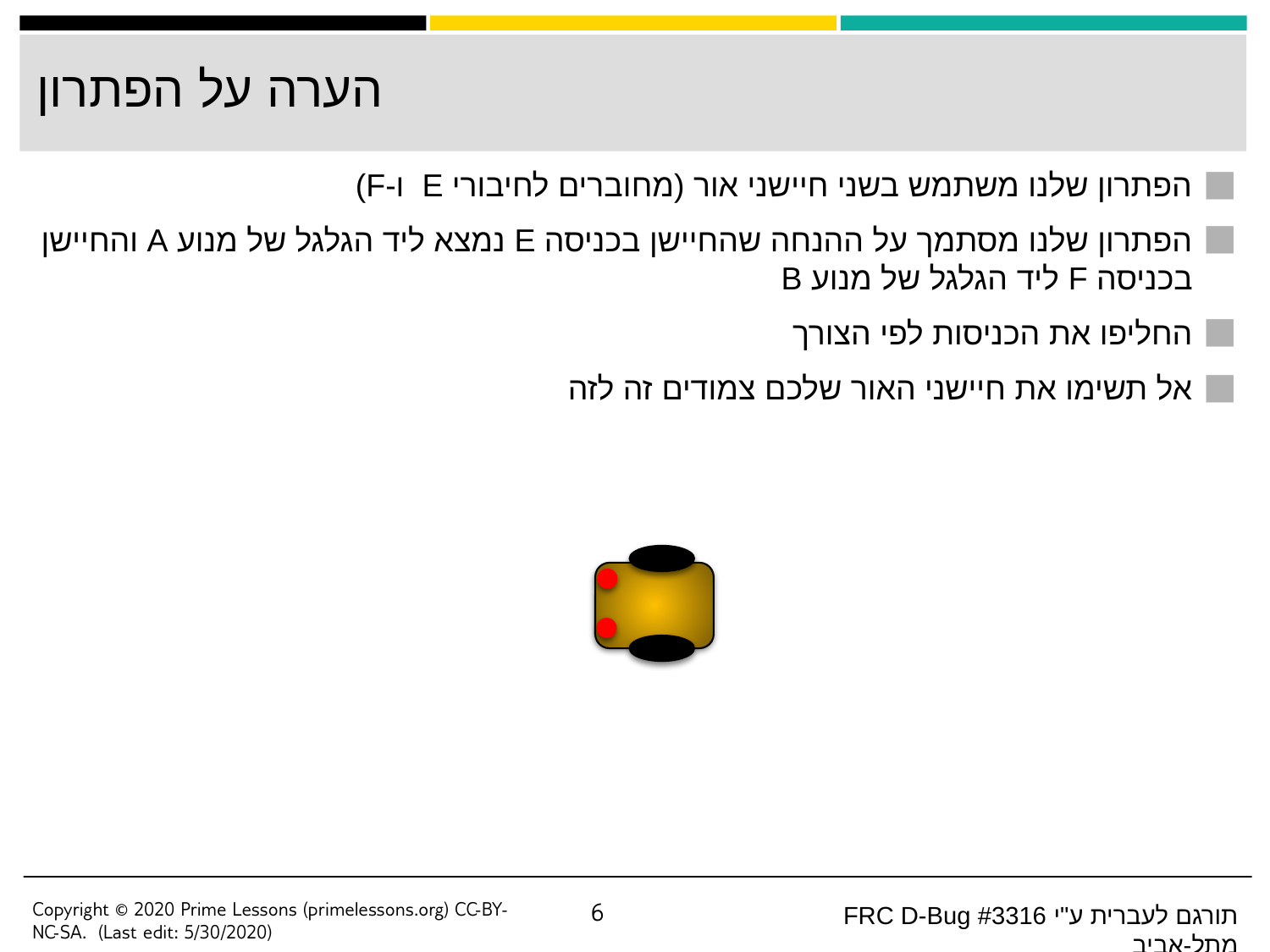

# הערה על הפתרון
הפתרון שלנו משתמש בשני חיישני אור (מחוברים לחיבורי E  ו-F)
הפתרון שלנו מסתמך על ההנחה שהחיישן בכניסה E נמצא ליד הגלגל של מנוע A והחיישן בכניסה F ליד הגלגל של מנוע B
החליפו את הכניסות לפי הצורך
אל תשימו את חיישני האור שלכם צמודים זה לזה

Copyright © 2020 Prime Lessons (primelessons.org) CC-BY-NC-SA.  (Last edit: 5/30/2020)
6